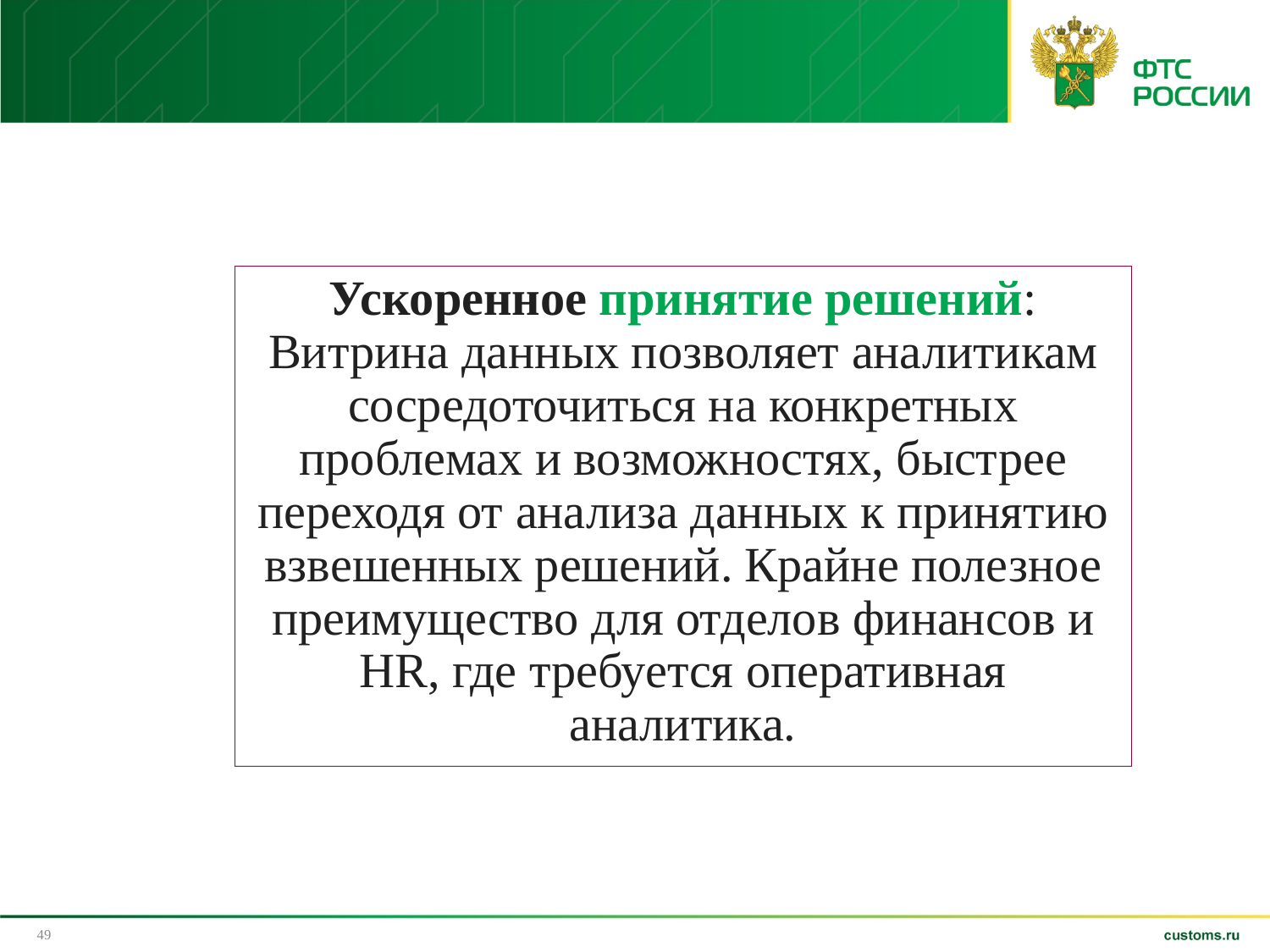

Ускоренное принятие решений: Витрина данных позволяет аналитикам сосредоточиться на конкретных проблемах и возможностях, быстрее переходя от анализа данных к принятию взвешенных решений. Крайне полезное преимущество для отделов финансов и HR, где требуется оперативная аналитика.

49